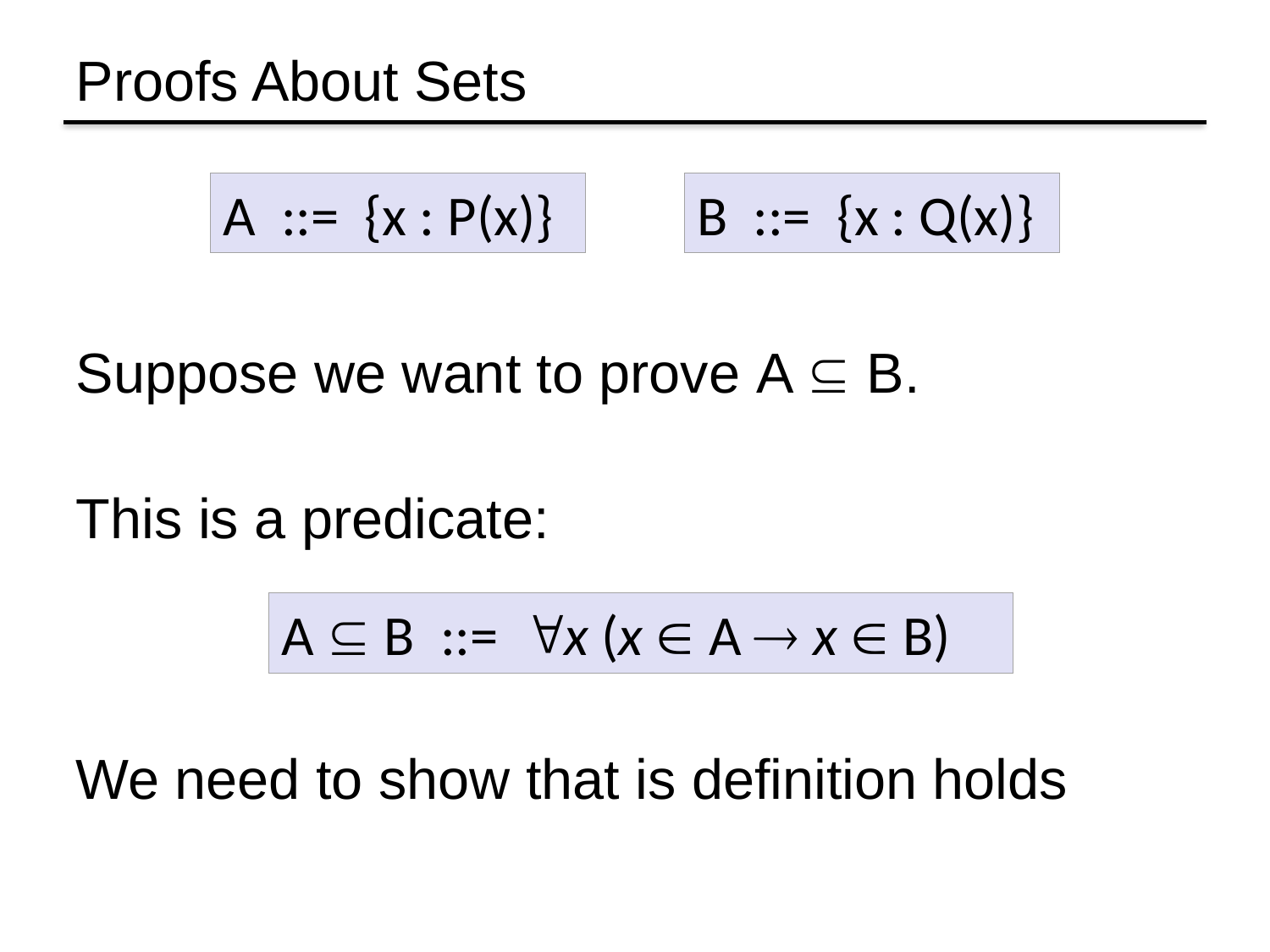

# Proofs About Sets

Suppose we want to prove A ⊆ B.
A  ::=  {x : P(x)}
B  ::=  {x : Q(x)}
This is a predicate:

A ⊆ B  ::=  ∀x (x ∈ A → x ∈ B)
We need to show that is definition holds
A ⊂ B